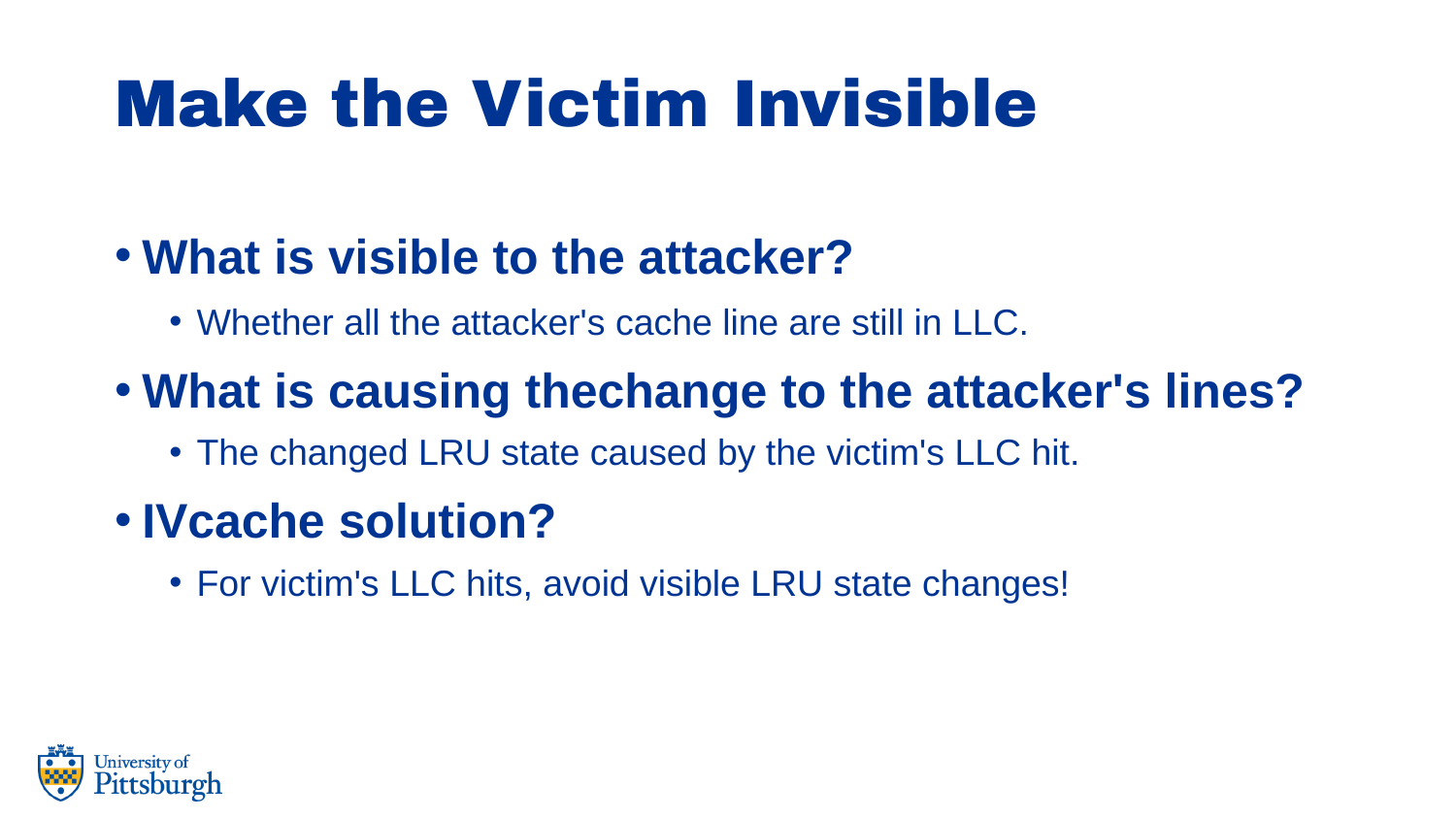

# Make the Victim Invisible
What is visible to the attacker?
Whether all the attacker's cache line are still in LLC.
What is causing thechange to the attacker's lines?
The changed LRU state caused by the victim's LLC hit.
IVcache solution?
For victim's LLC hits, avoid visible LRU state changes!